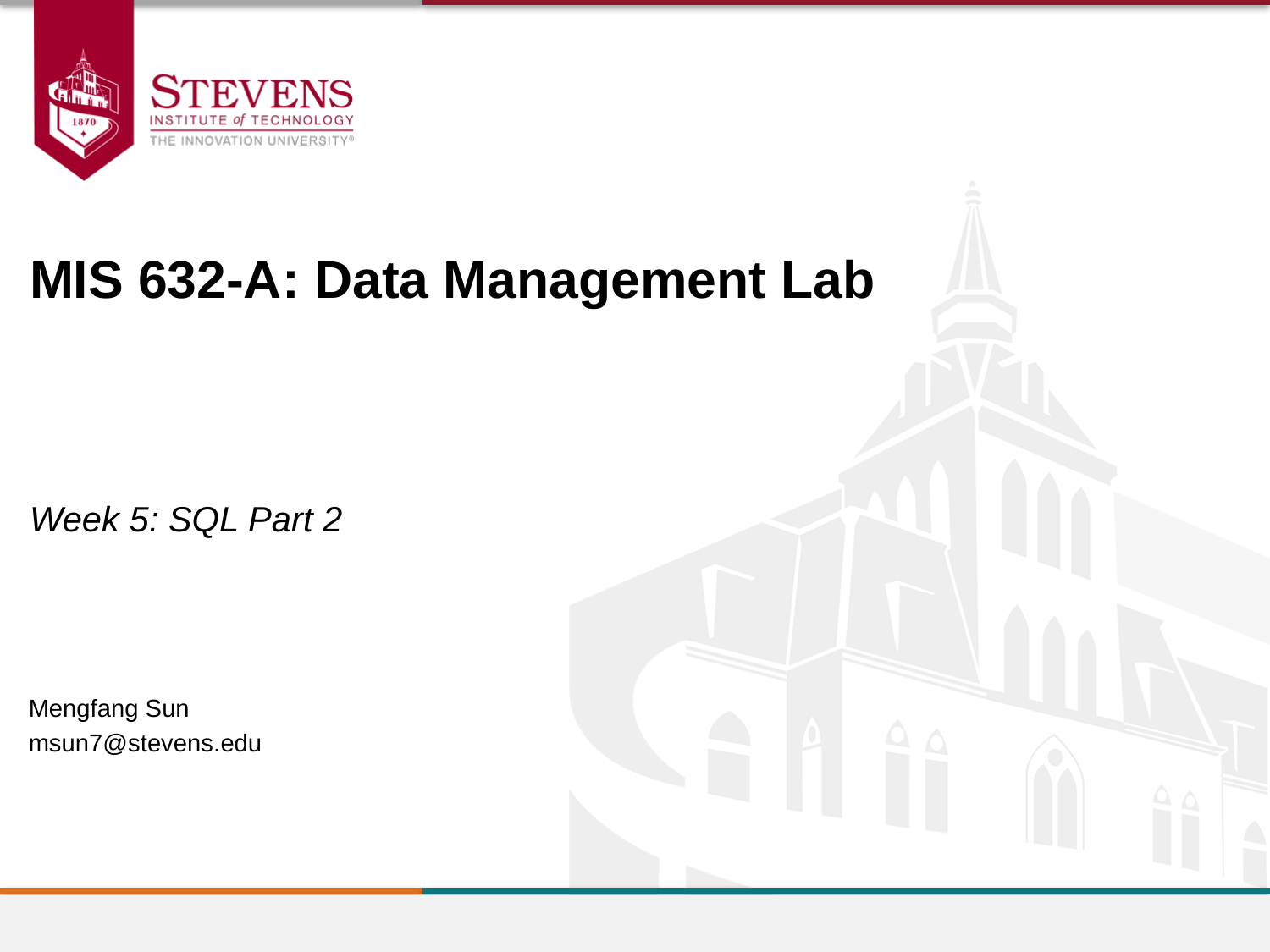

MIS 632-A: Data Management Lab
Week 5: SQL Part 2
Mengfang Sun
msun7@stevens.edu